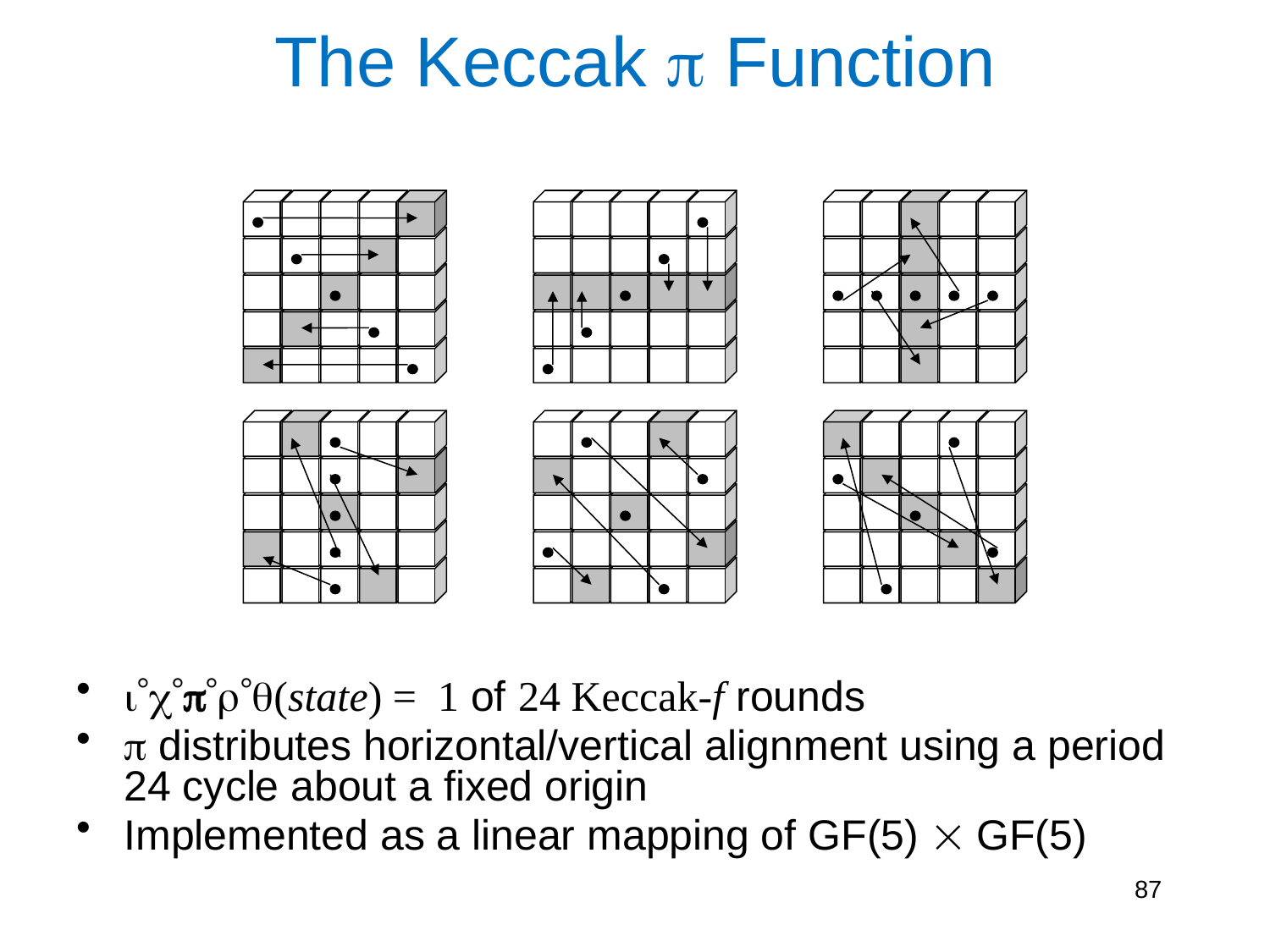

# The Keccak π Function

ι°χ°π°ρ°θ(state) =  1 of 24 Keccak-f rounds
π distributes horizontal/vertical alignment using a period 24 cycle about a fixed origin
Implemented as a linear mapping of GF(5) × GF(5)
87